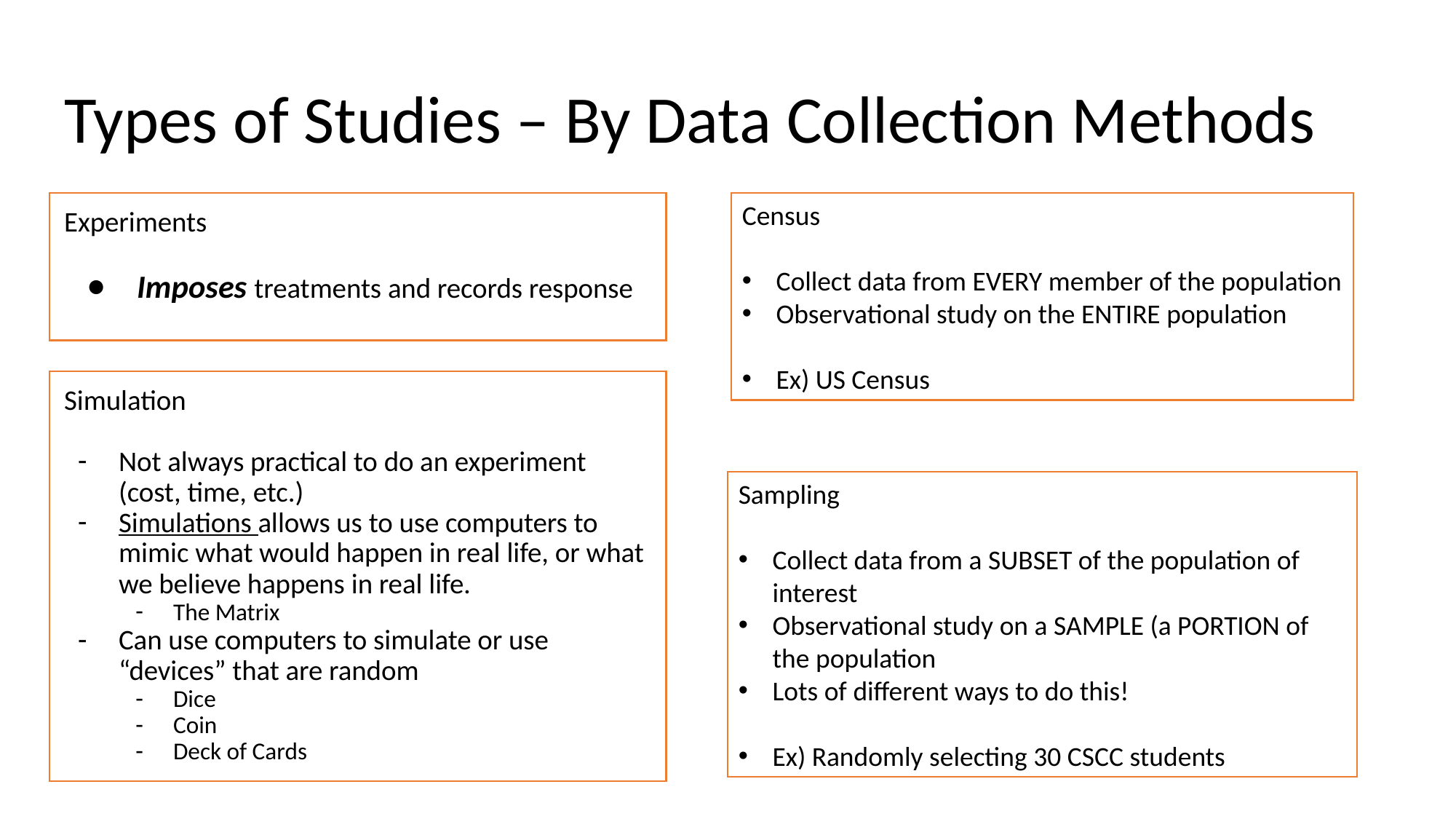

# Types of Studies – By Data Collection Methods
Experiments
Imposes treatments and records response
Census

Collect data from EVERY member of the population
Observational study on the ENTIRE population

Ex) US Census
Simulation

Not always practical to do an experiment (cost, time, etc.)
Simulations allows us to use computers to mimic what would happen in real life, or what we believe happens in real life.
The Matrix
Can use computers to simulate or use “devices” that are random
Dice
Coin
Deck of Cards
Sampling

Collect data from a SUBSET of the population of interest
Observational study on a SAMPLE (a PORTION of the population
Lots of different ways to do this!

Ex) Randomly selecting 30 CSCC students